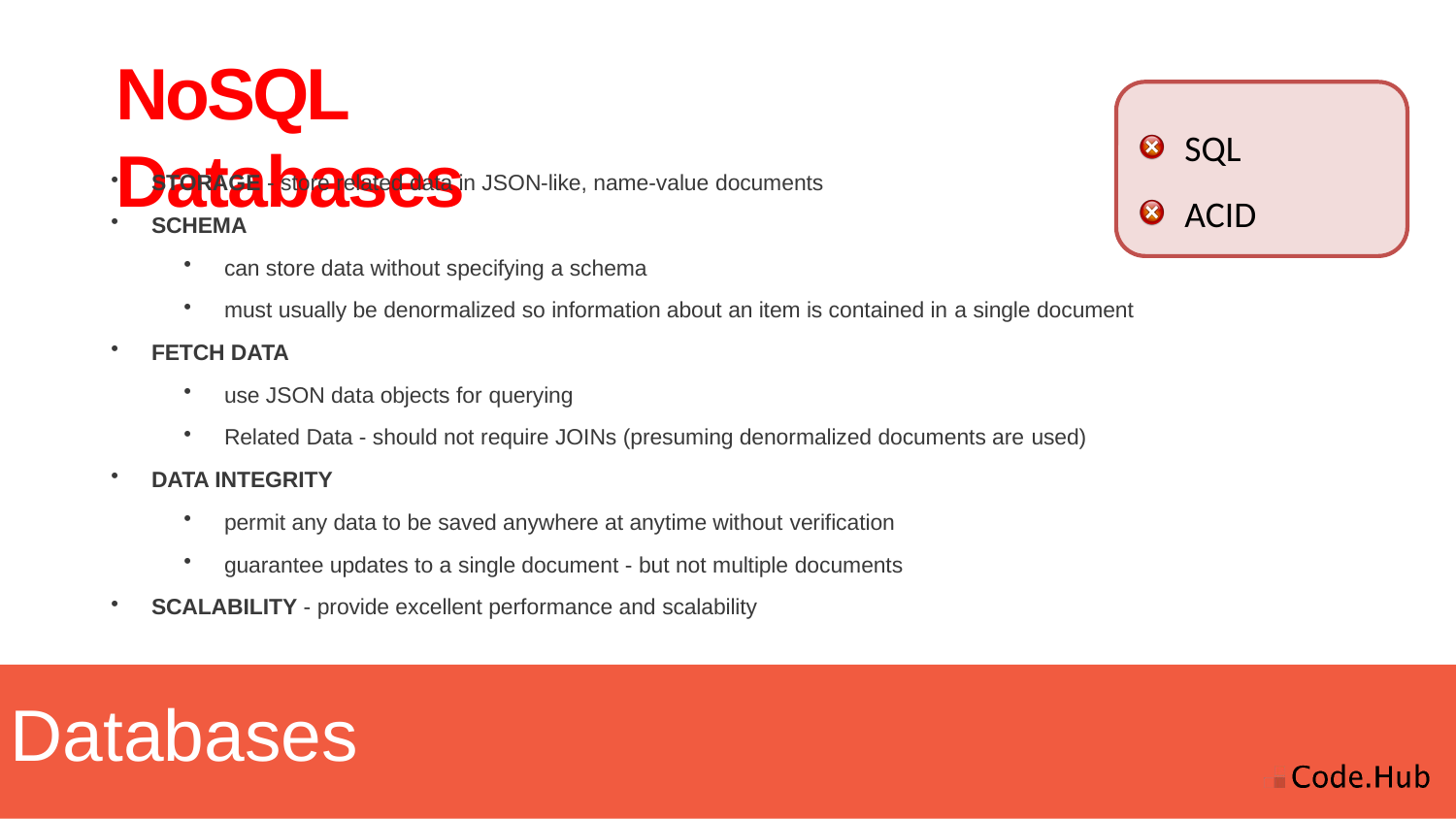

# NoSQL Databases
SQL
ACID
STORAGE - store related data in JSON-like, name-value documents
SCHEMA
can store data without specifying a schema
must usually be denormalized so information about an item is contained in a single document
FETCH DATA
use JSON data objects for querying
Related Data - should not require JOINs (presuming denormalized documents are used)
DATA INTEGRITY
permit any data to be saved anywhere at anytime without verification
guarantee updates to a single document - but not multiple documents
SCALABILITY - provide excellent performance and scalability

Databases